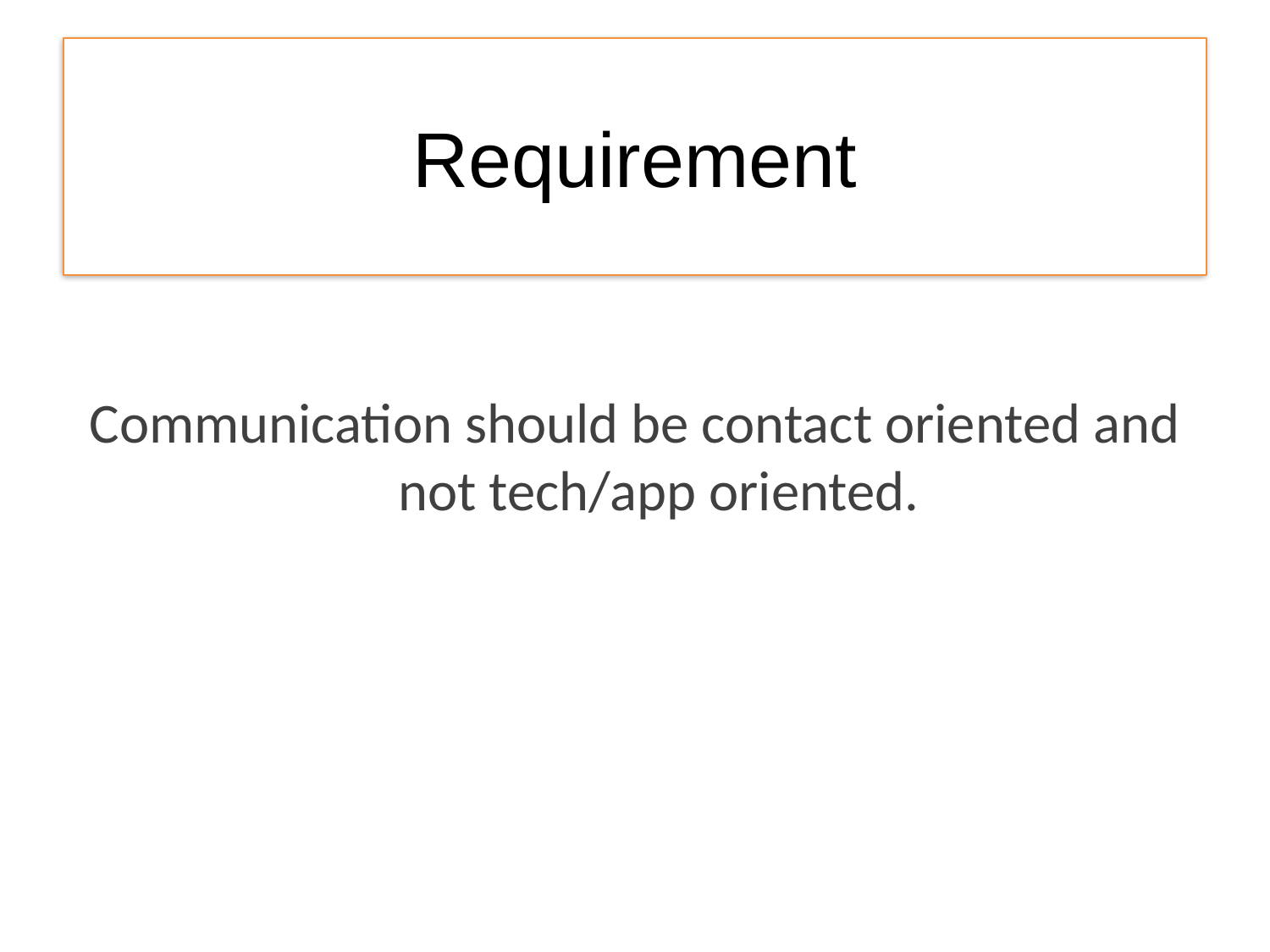

# Requirement

Communication should be contact oriented and not tech/app oriented.